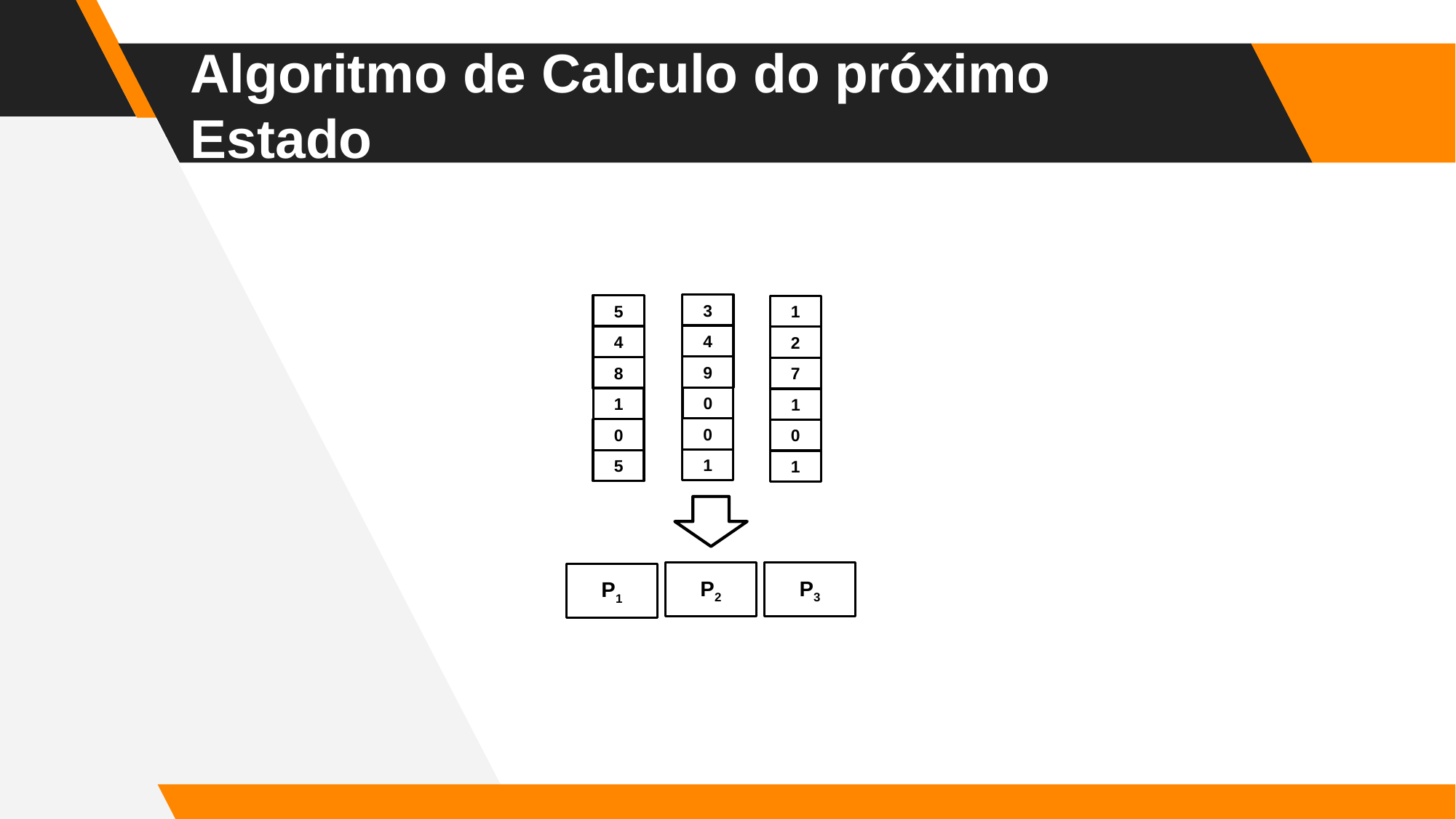

# Algoritmo de Calculo do próximo Estado
3
4
9
0
0
1
5
4
8
1
0
5
1
2
7
1
0
1

P2
P3
P1